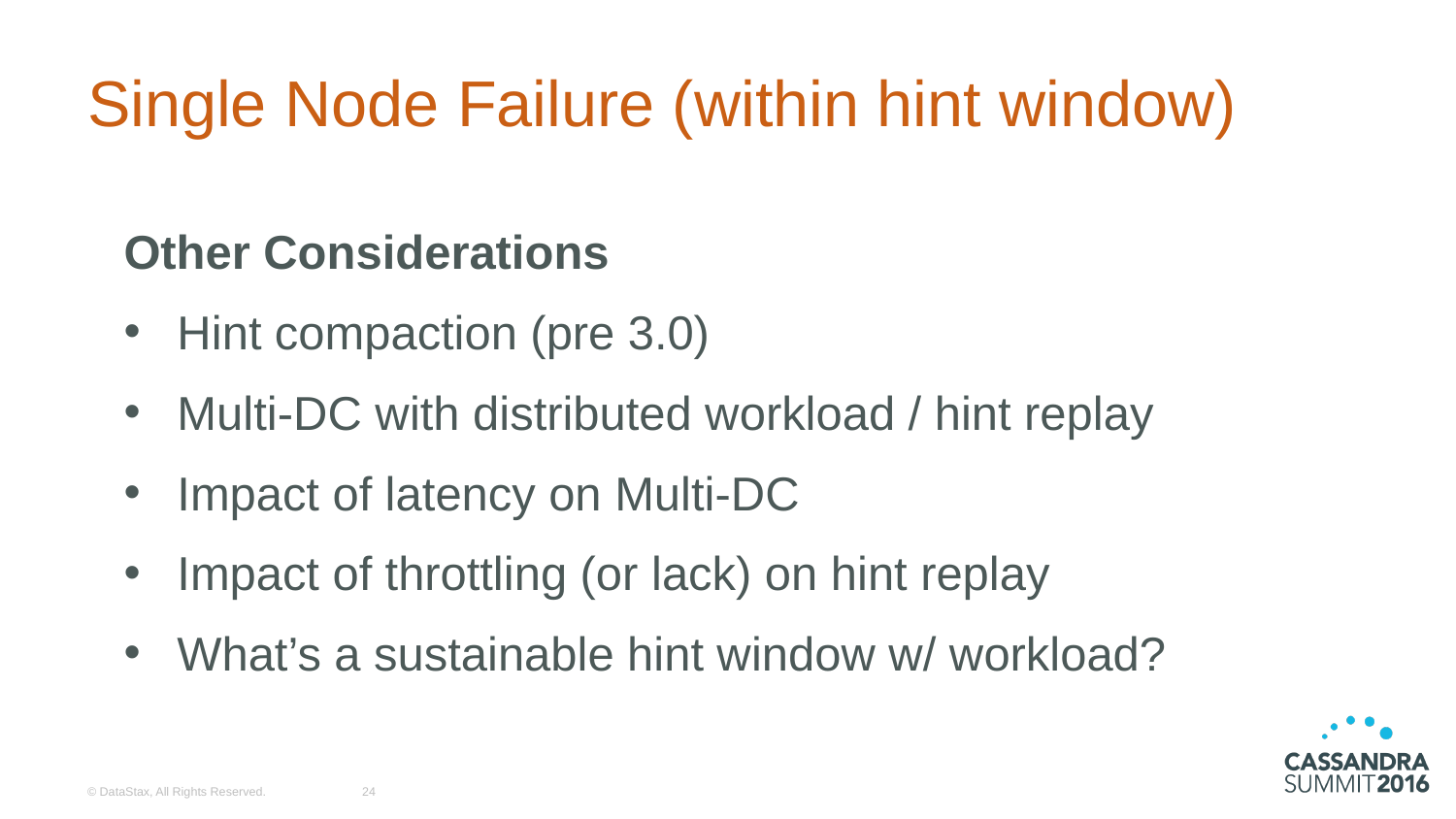

# Single Node Failure (within hint window)
Other Considerations
Hint compaction (pre 3.0)
Multi-DC with distributed workload / hint replay
Impact of latency on Multi-DC
Impact of throttling (or lack) on hint replay
What’s a sustainable hint window w/ workload?

© DataStax, All Rights Reserved.
24